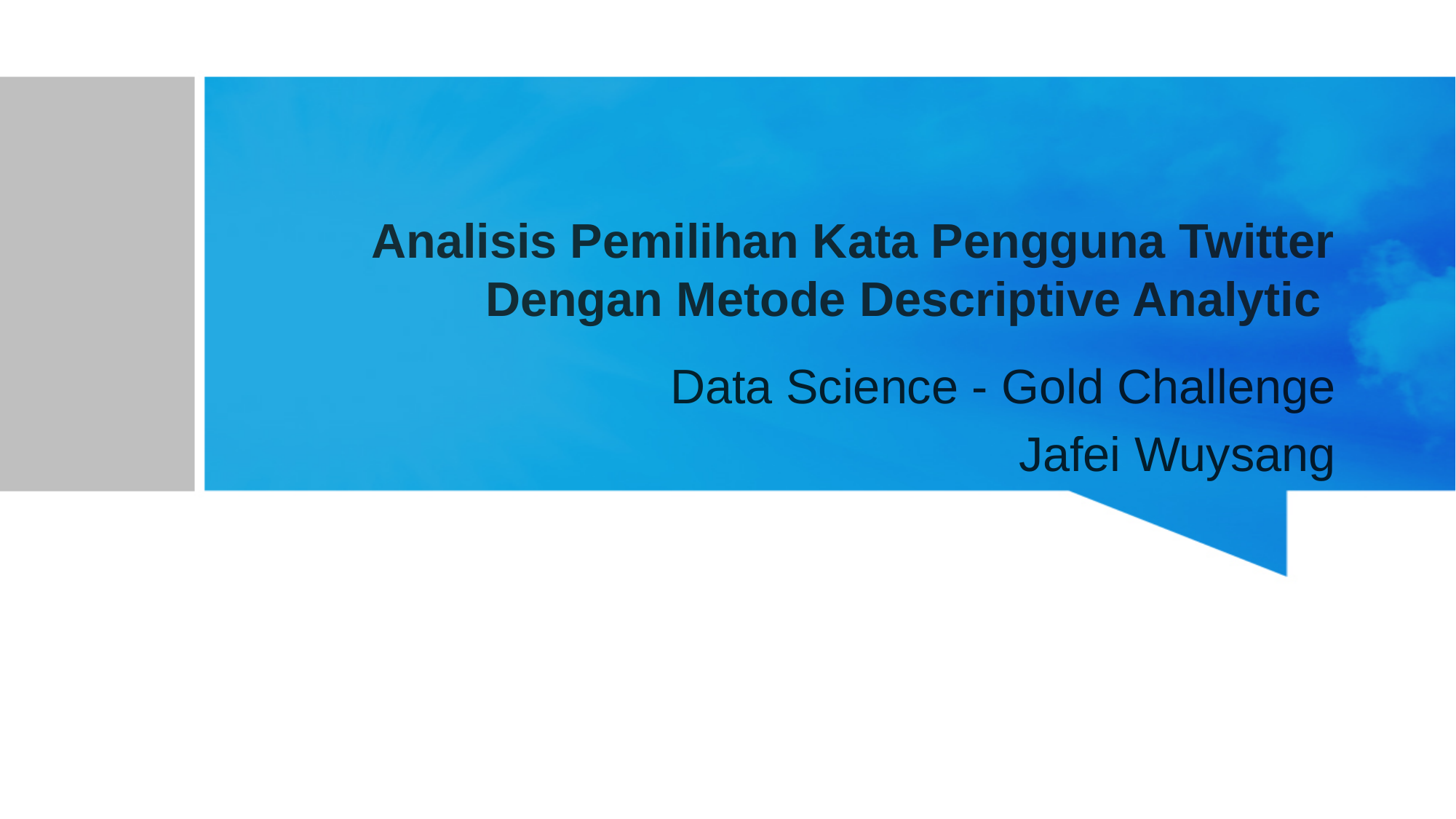

# Analisis Pemilihan Kata Pengguna Twitter Dengan Metode Descriptive Analytic
Data Science - Gold Challenge
Jafei Wuysang